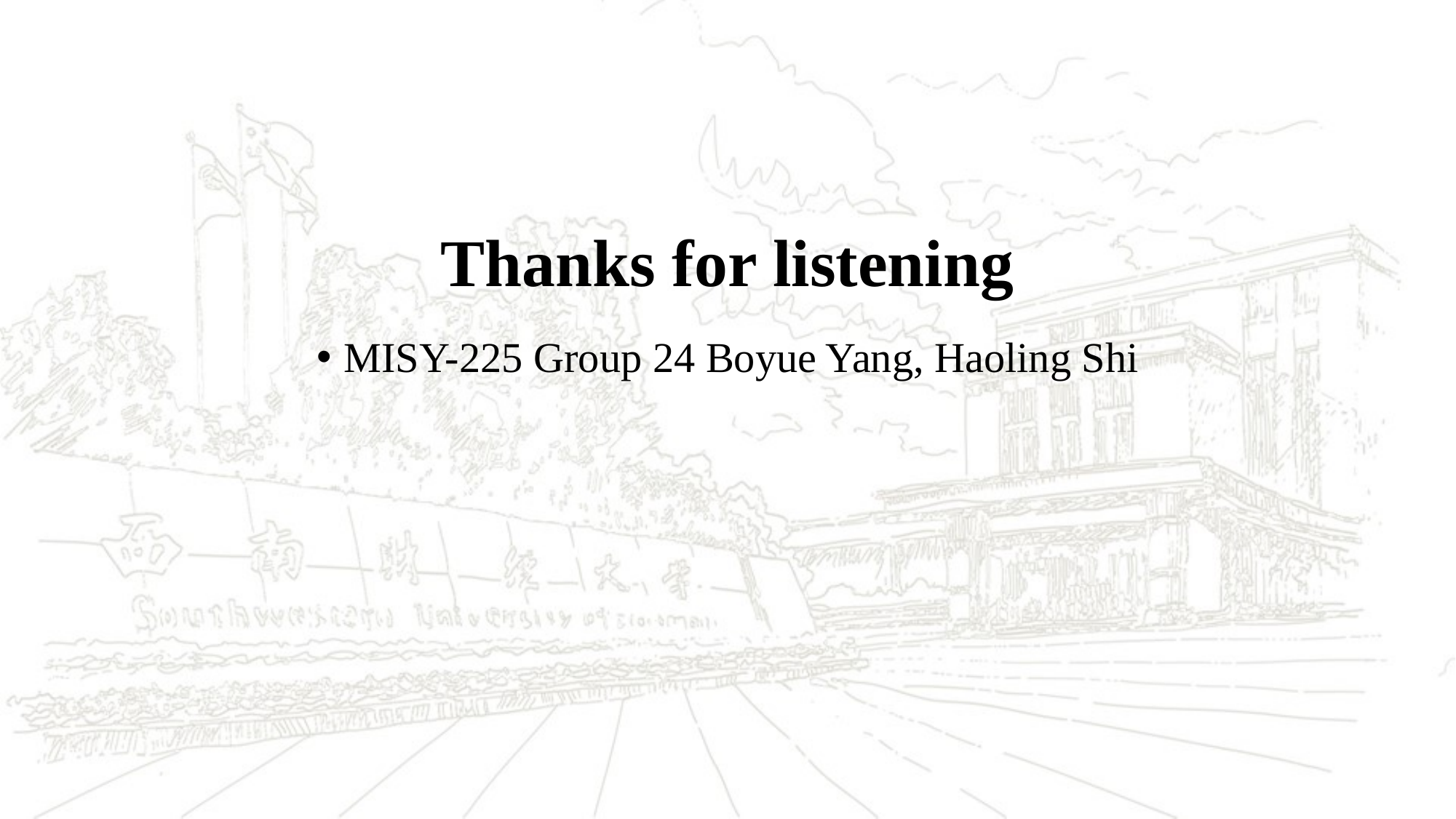

# Thanks for listening
MISY-225 Group 24 Boyue Yang, Haoling Shi